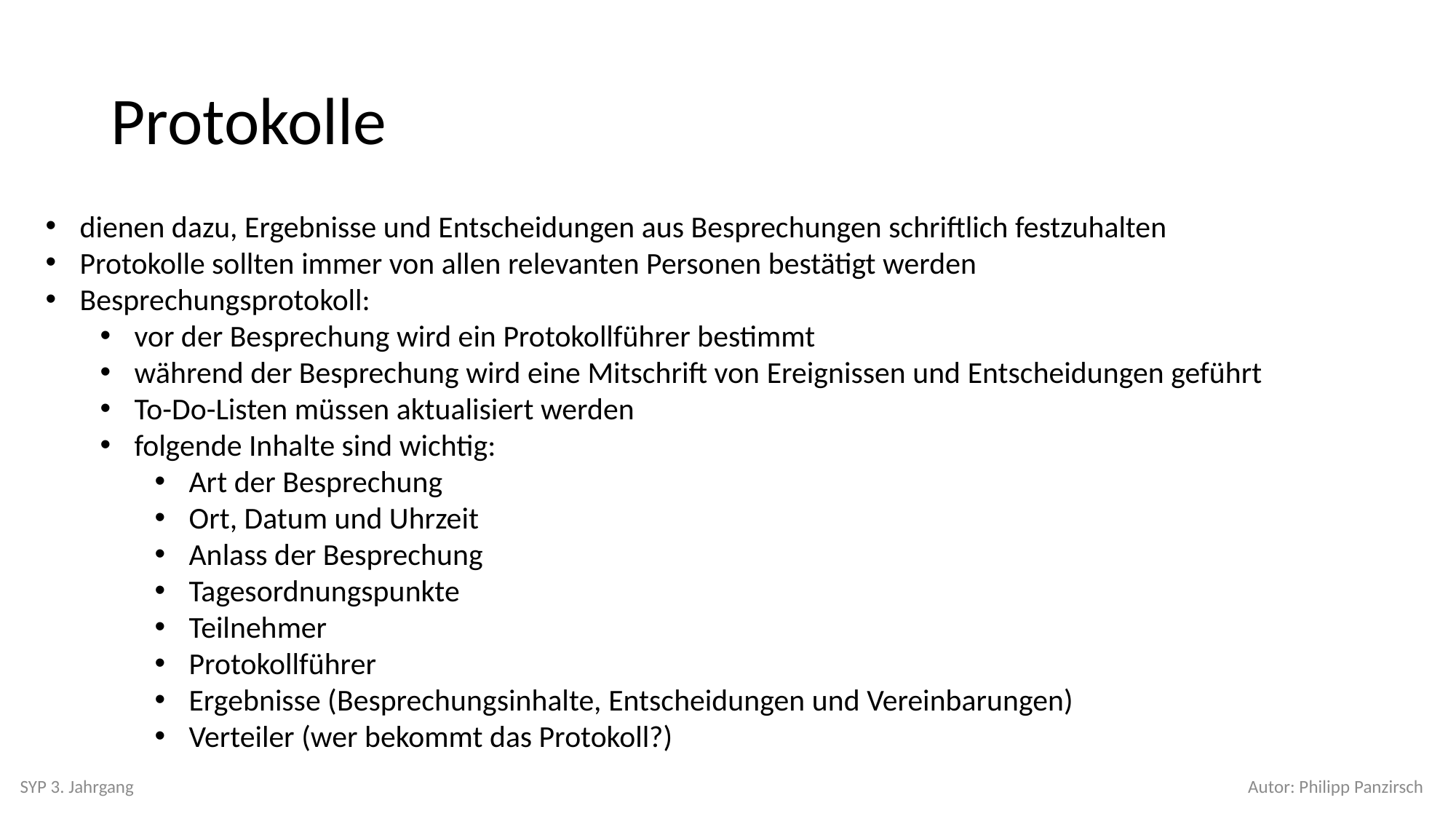

# Protokolle
dienen dazu, Ergebnisse und Entscheidungen aus Besprechungen schriftlich festzuhalten
Protokolle sollten immer von allen relevanten Personen bestätigt werden
Besprechungsprotokoll:
vor der Besprechung wird ein Protokollführer bestimmt
während der Besprechung wird eine Mitschrift von Ereignissen und Entscheidungen geführt
To-Do-Listen müssen aktualisiert werden
folgende Inhalte sind wichtig:
Art der Besprechung
Ort, Datum und Uhrzeit
Anlass der Besprechung
Tagesordnungspunkte
Teilnehmer
Protokollführer
Ergebnisse (Besprechungsinhalte, Entscheidungen und Vereinbarungen)
Verteiler (wer bekommt das Protokoll?)
SYP 3. Jahrgang
Autor: Philipp Panzirsch